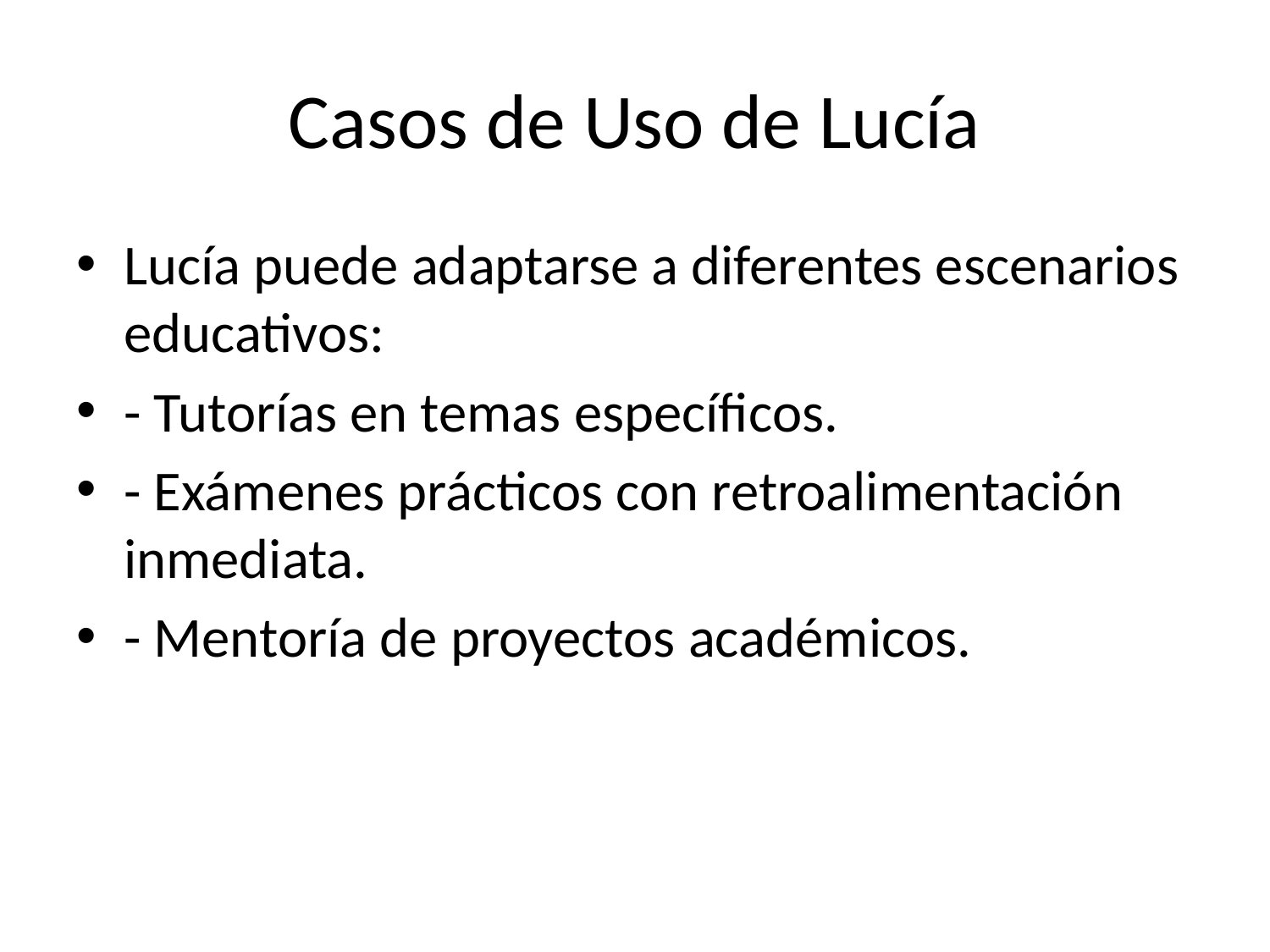

# Casos de Uso de Lucía
Lucía puede adaptarse a diferentes escenarios educativos:
- Tutorías en temas específicos.
- Exámenes prácticos con retroalimentación inmediata.
- Mentoría de proyectos académicos.